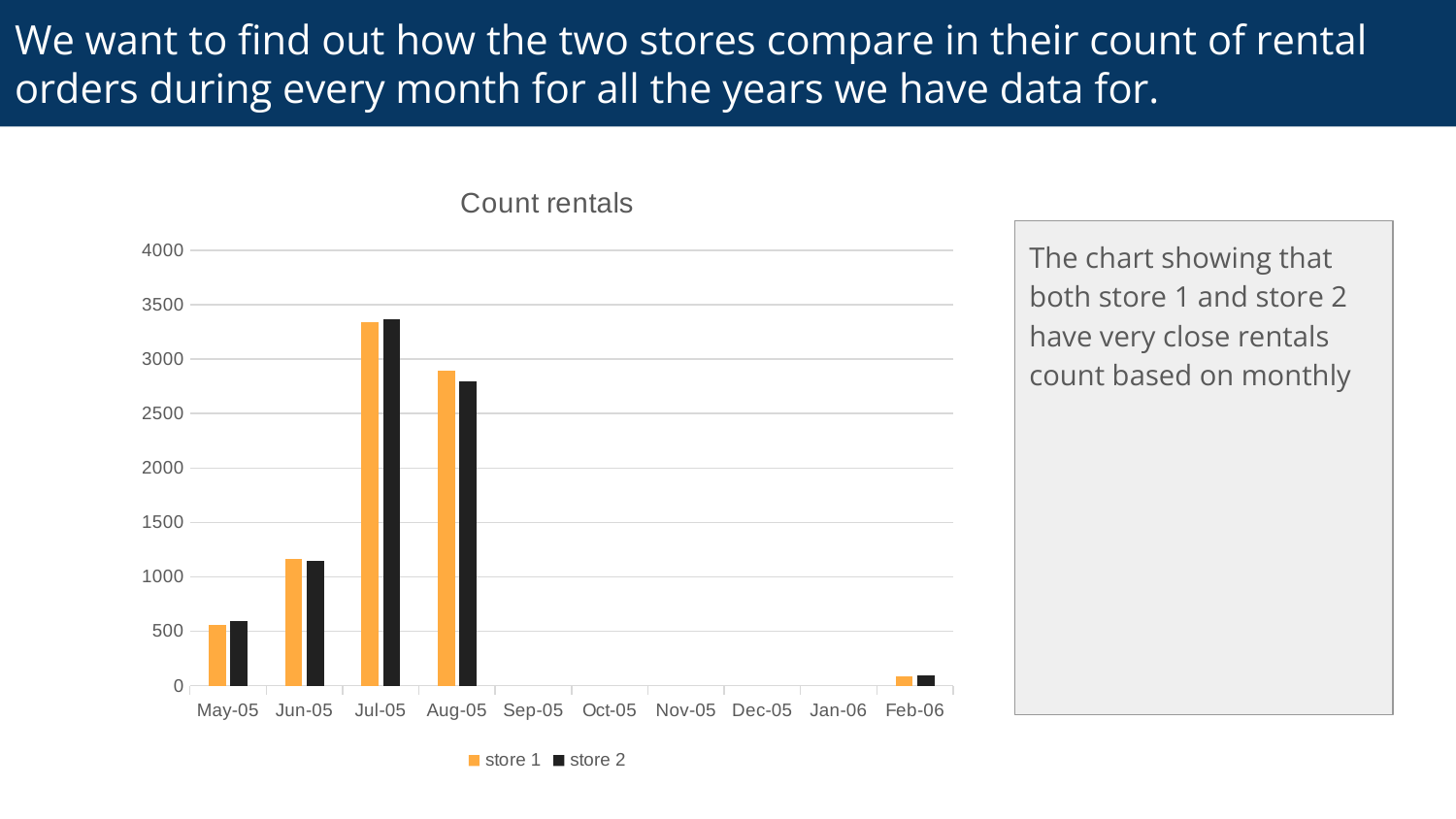

# We want to find out how the two stores compare in their count of rental orders during every month for all the years we have data for.

### Chart: Count rentals

| Category | store 1 | store 2 |
|---|---|---|
| 38473 | 558.0 | 598.0 |
| 38504 | 1163.0 | 1148.0 |
| 38534 | 3342.0 | 3367.0 |
| 38565 | 2892.0 | 2794.0 |
| 38749 | 85.0 | 97.0 |
The chart showing that both store 1 and store 2 have very close rentals count based on monthly